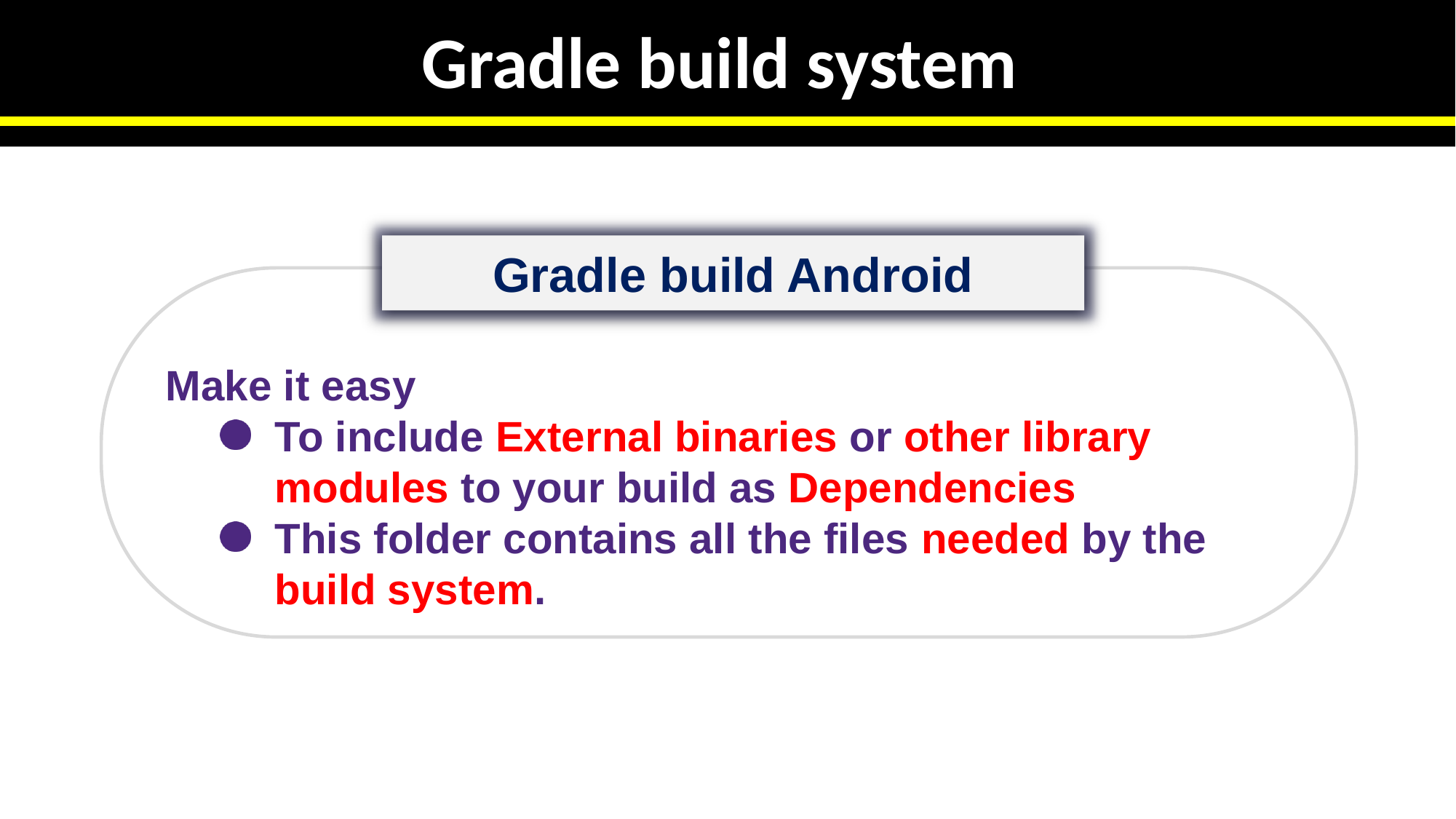

Mobile Computing
Gradle build system
Gradle build Android

Make it easy
To include External binaries or other library modules to your build as Dependencies
This folder contains all the files needed by the build system.